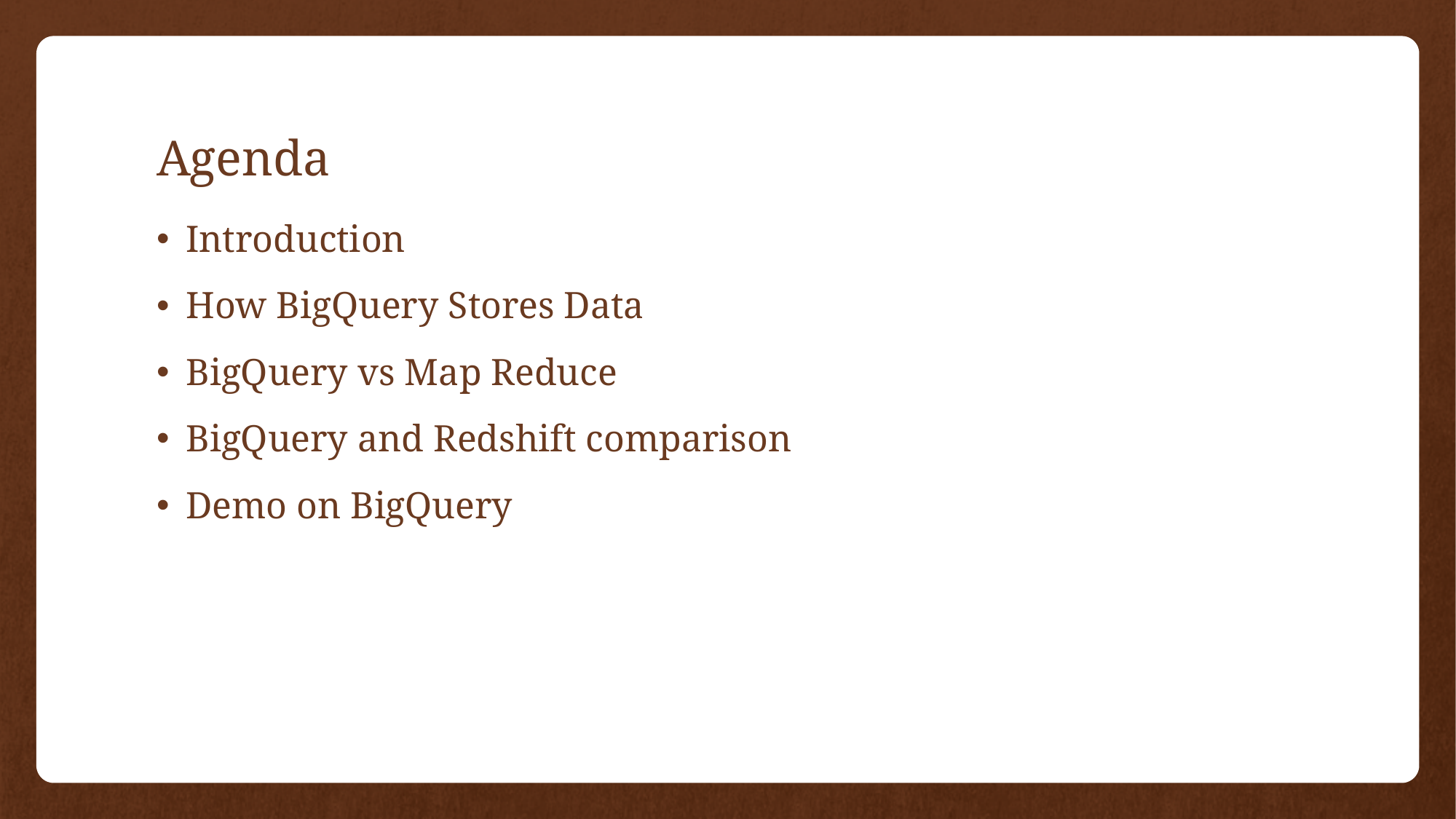

# Agenda
Introduction
How BigQuery Stores Data
BigQuery vs Map Reduce
BigQuery and Redshift comparison
Demo on BigQuery